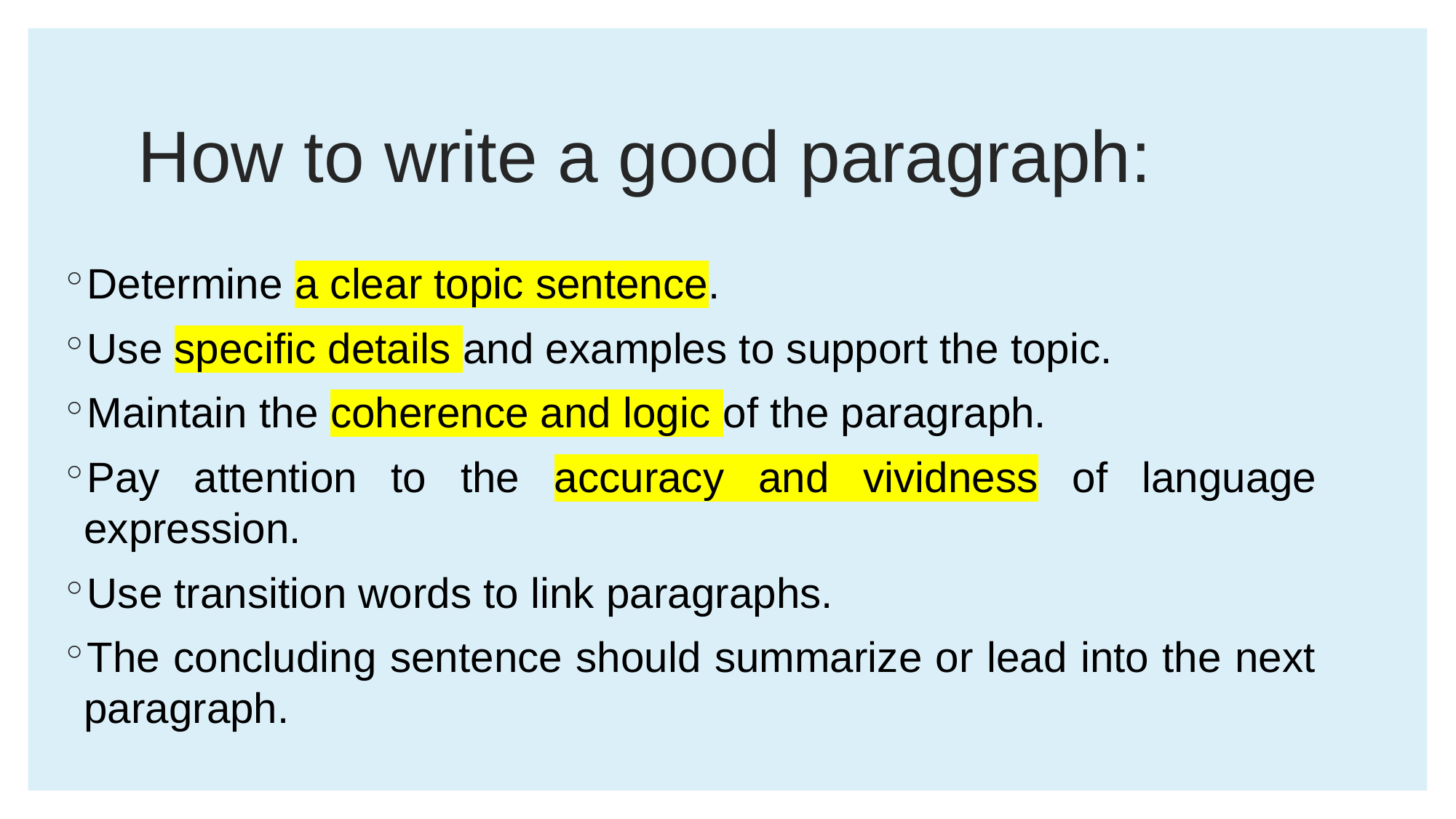

# How to write a good paragraph:
Determine a clear topic sentence.
Use specific details and examples to support the topic.
Maintain the coherence and logic of the paragraph.
Pay attention to the accuracy and vividness of language expression.
Use transition words to link paragraphs.
The concluding sentence should summarize or lead into the next paragraph.